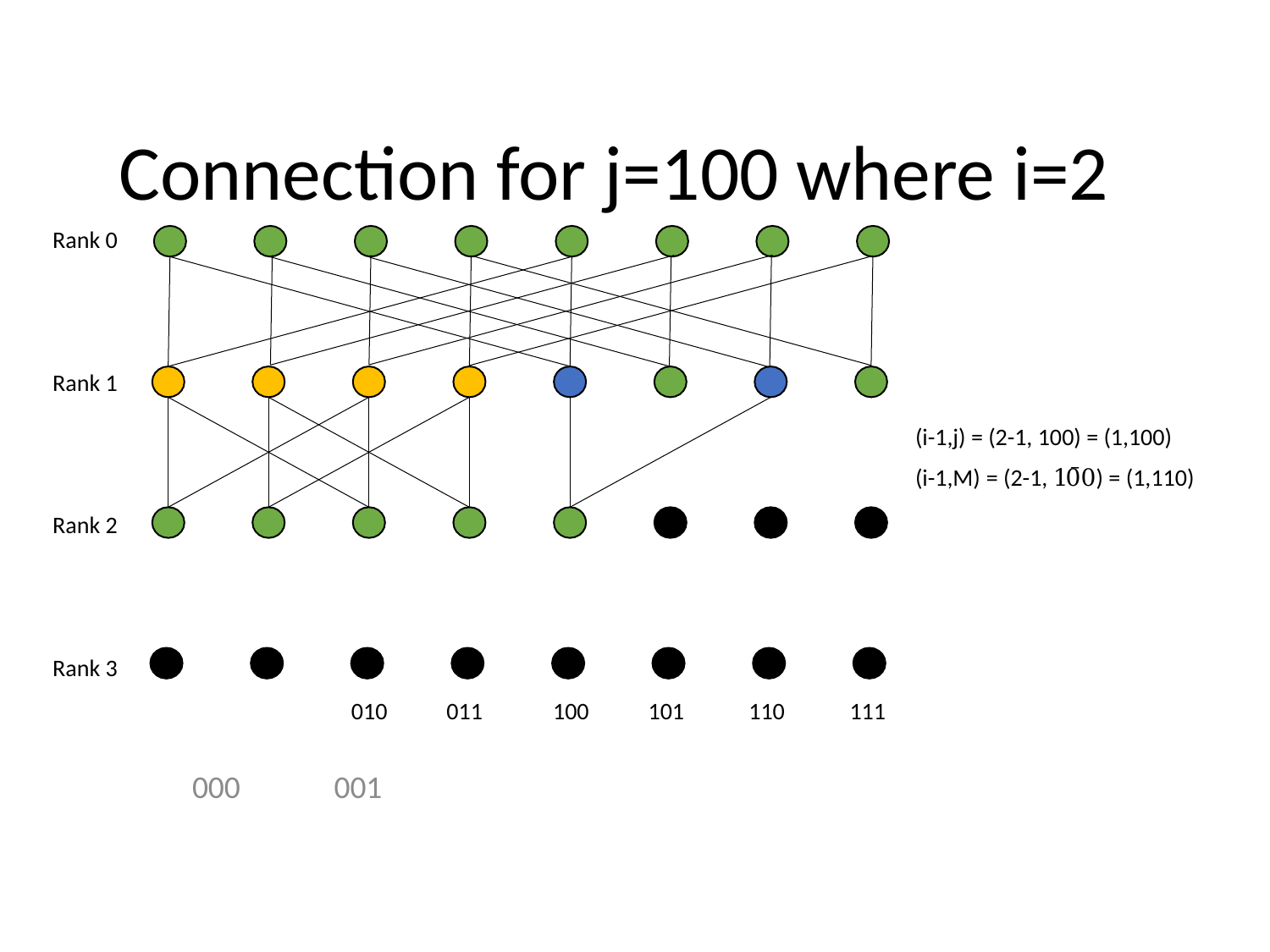

# Connection for j=100 where i=2
Rank 0

Rank 1
(i-1,j) = (2-1, 100) = (1,100)
(i-1,M) = (2-1, 10̅0) = (1,110)

Rank 2

Rank 3
010
011
100
101
110
111
000
001